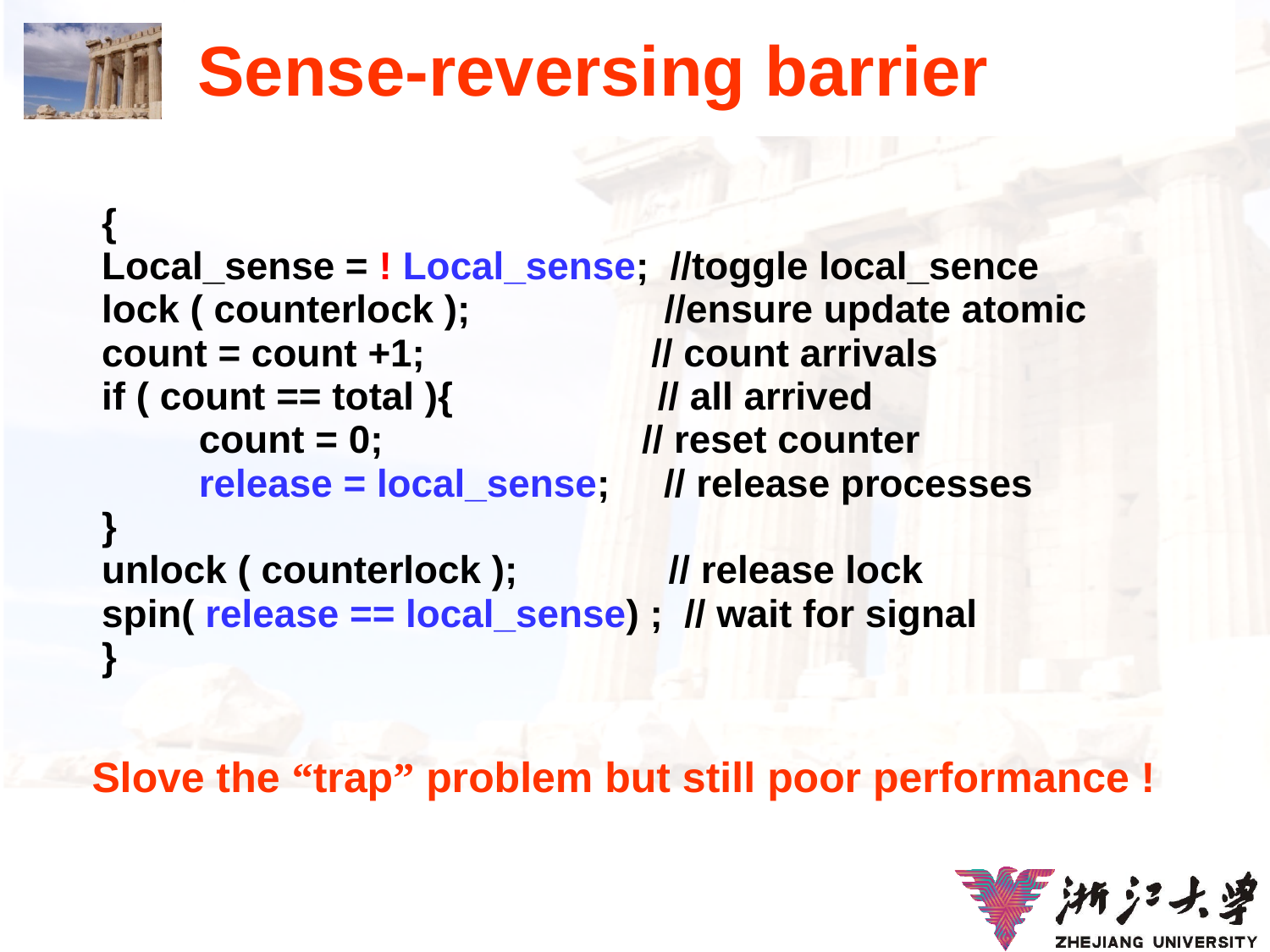

# Sense-reversing barrier
{
Local_sense = ! Local_sense;  //toggle local_sence
lock ( counterlock );                  //ensure update atomic
count = count +1;                     // count arrivals
if ( count == total ){                   // all arrived
         count = 0;                        // reset counter
         release = local_sense;     // release processes
}
unlock ( counterlock );              // release lock
spin( release == local_sense) ;  // wait for signal
}
Slove the “trap” problem but still poor performance !